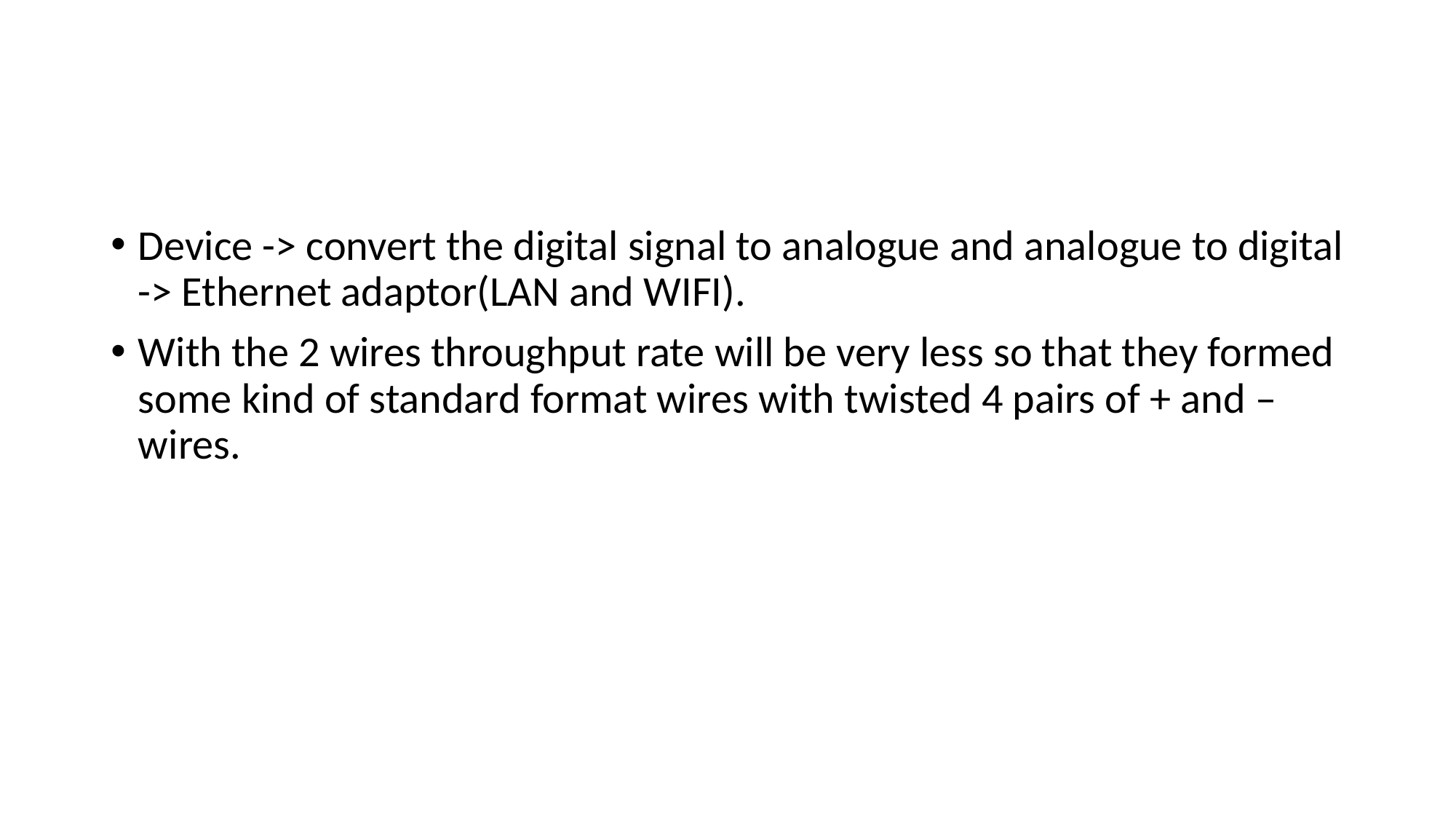

#
Device -> convert the digital signal to analogue and analogue to digital -> Ethernet adaptor(LAN and WIFI).
With the 2 wires throughput rate will be very less so that they formed some kind of standard format wires with twisted 4 pairs of + and – wires.